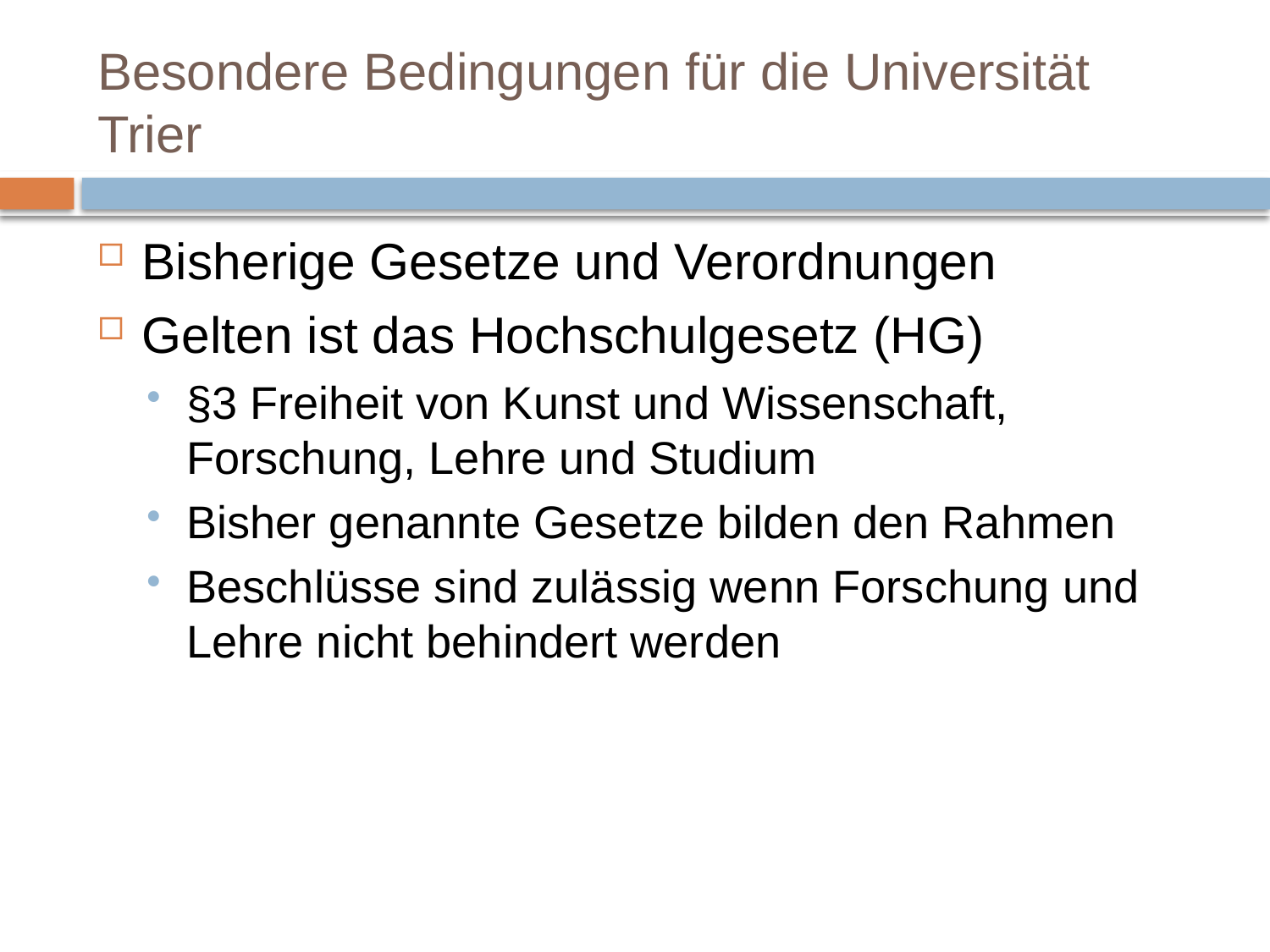

# Besondere Bedingungen für die Universität Trier
Bisherige Gesetze und Verordnungen
Gelten ist das Hochschulgesetz (HG)
§3 Freiheit von Kunst und Wissenschaft, Forschung, Lehre und Studium
Bisher genannte Gesetze bilden den Rahmen
Beschlüsse sind zulässig wenn Forschung und Lehre nicht behindert werden